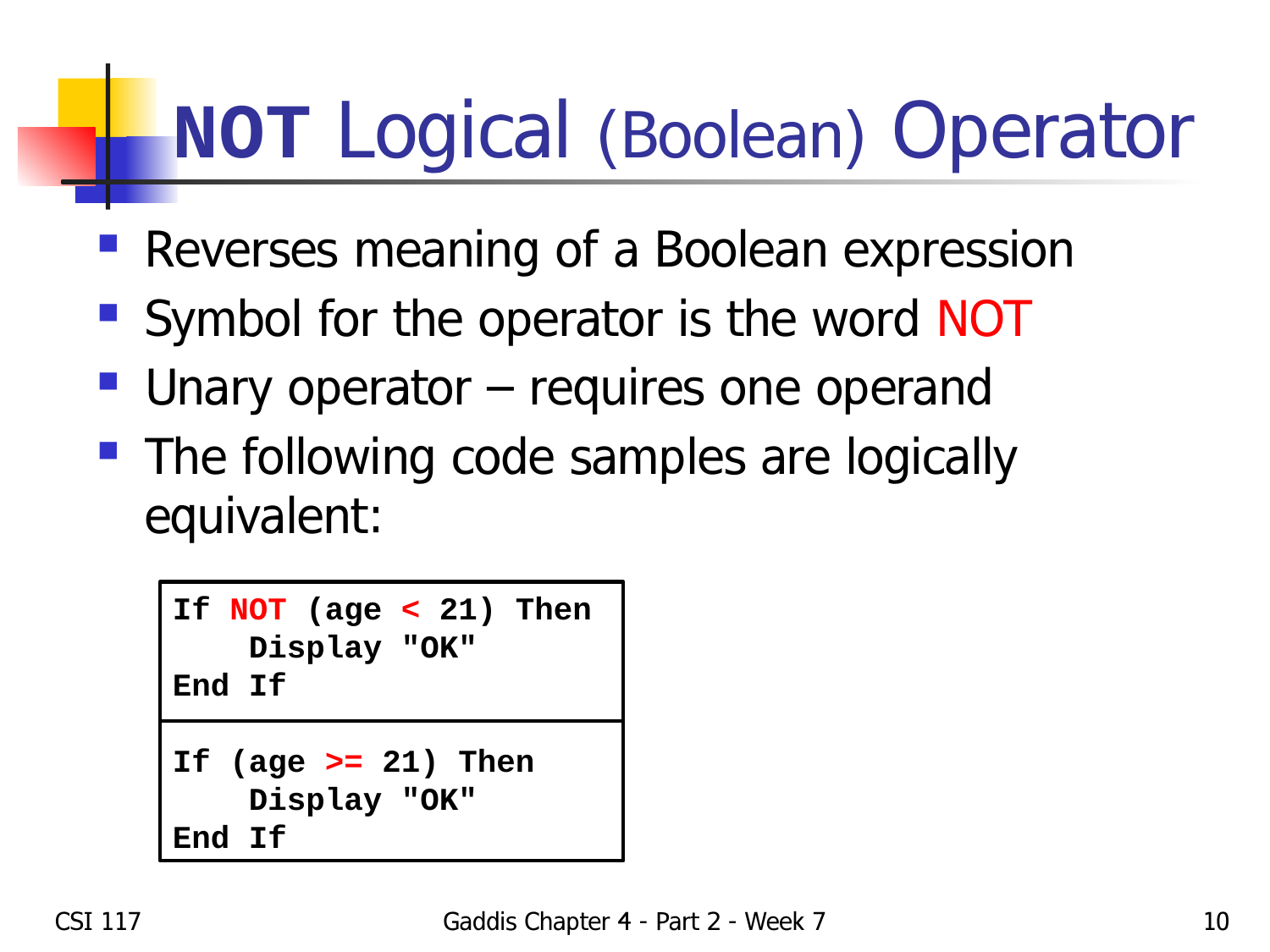

# NOT Logical (Boolean) Operator

Reverses meaning of a Boolean expression
Symbol for the operator is the word NOT
Unary operator – requires one operand
The following code samples are logically equivalent:

If NOT (age < 21) Then
    Display "OK"
End If
If (age >= 21) Then
    Display "OK"
End If
CSI 117
Gaddis Chapter 4 - Part 2 - Week 7
10